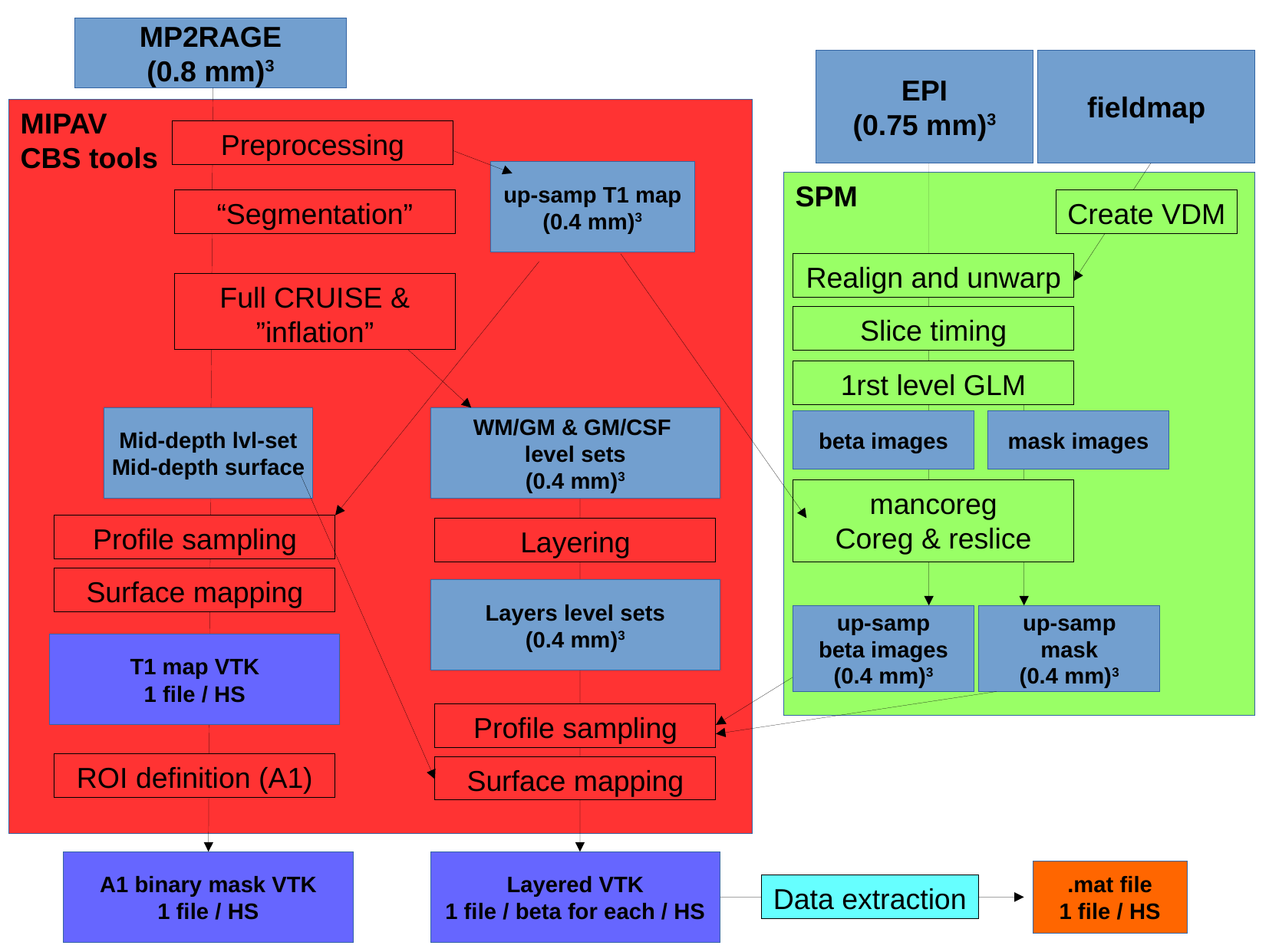

MP2RAGE
(0.8 mm)3
EPI
(0.75 mm)3
fieldmap

MIPAV
CBS tools

Preprocessing

up-samp T1 map
(0.4 mm)3

SPM

“Segmentation”
Create VDM

Realign and unwarp

Full CRUISE &
”inflation”
Slice timing

1rst level GLM
1rst level GLM

Mid-depth lvl-set
Mid-depth surface
WM/GM & GM/CSF
level sets
(0.4 mm)3
beta images
mask images

mancoreg
Coreg & reslice

Profile sampling
Layering
Surface mapping
Layers level sets
(0.4 mm)3
up-samp
beta images
(0.4 mm)3
up-samp
mask
(0.4 mm)3
T1 map VTK
1 file / HS
T1 map VTK
1 file / HS

Profile sampling
ROI definition (A1)
Surface mapping
A1 binary mask VTK
1 file / HS
Layered VTK
1 file / beta for each / HS
.mat file
1 file / HS
Data extraction